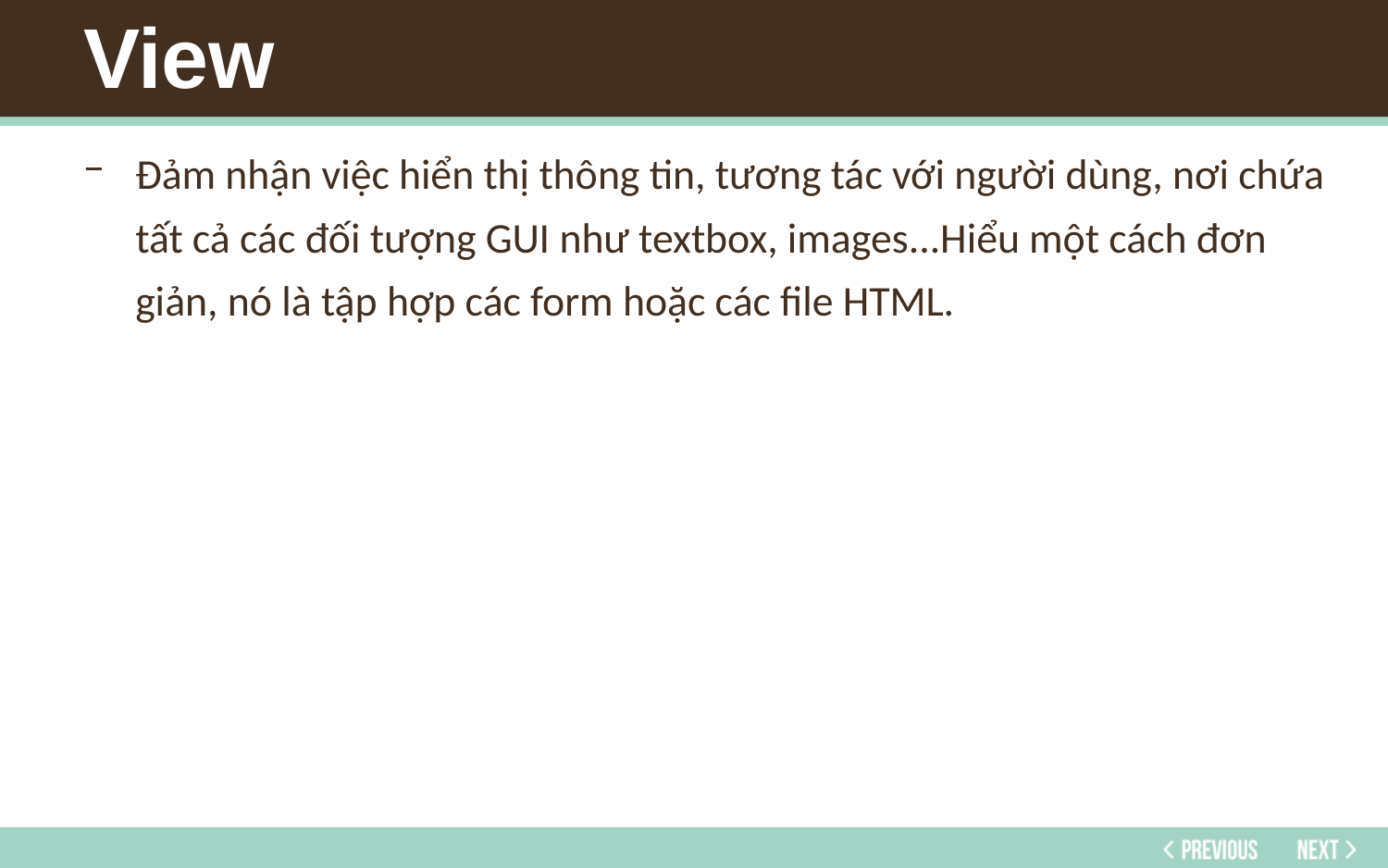

# View
Đảm nhận việc hiển thị thông tin, tương tác với người dùng, nơi chứa tất cả các đối tượng GUI như textbox, images...Hiểu một cách đơn giản, nó là tập hợp các form hoặc các file HTML.